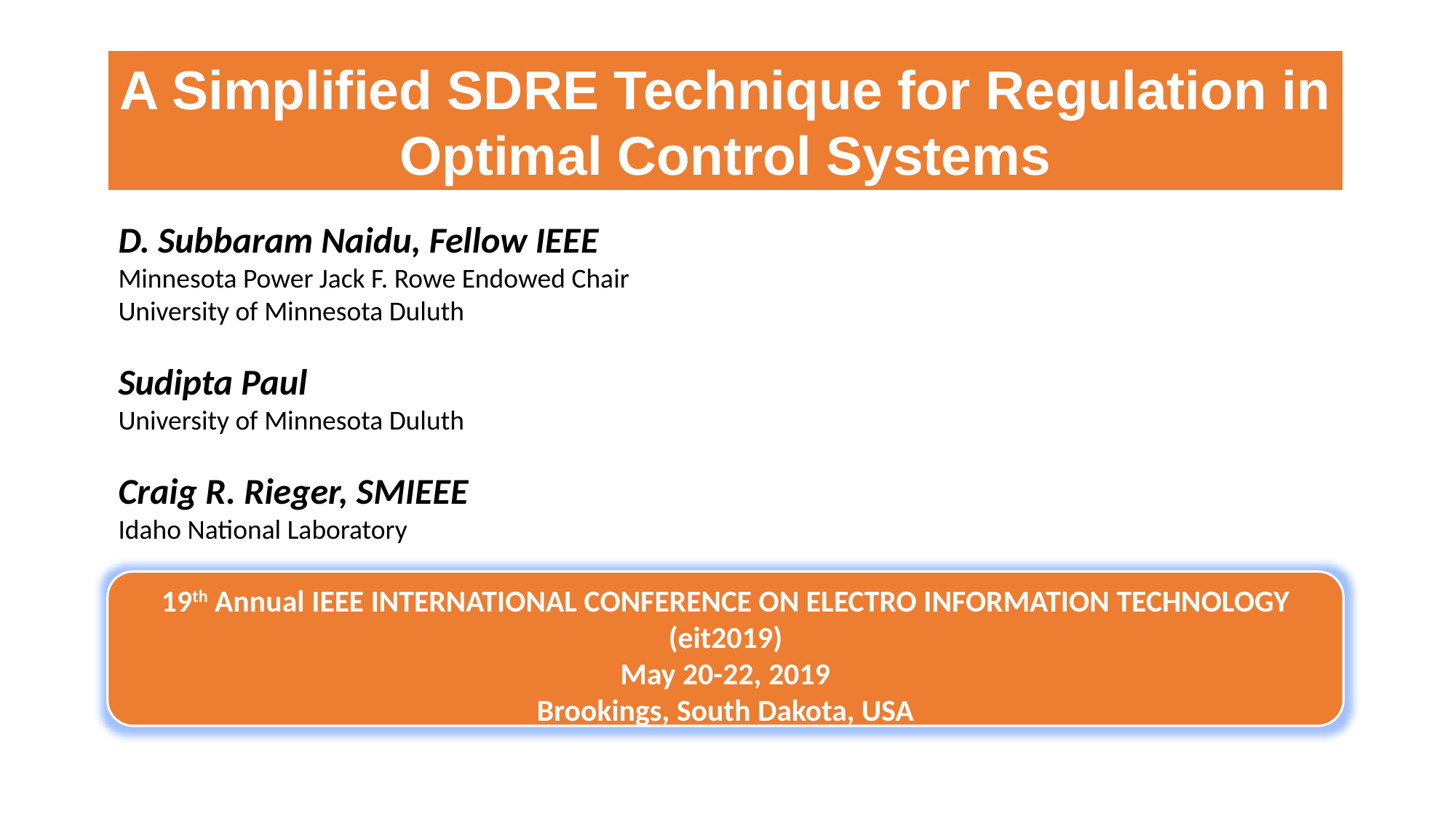

A Simplified SDRE Technique for Regulation in Optimal Control Systems
D. Subbaram Naidu, Fellow IEEE
Minnesota Power Jack F. Rowe Endowed Chair
University of Minnesota Duluth

Sudipta Paul
University of Minnesota Duluth

Craig R. Rieger, SMIEEE
Idaho National Laboratory

19th Annual IEEE INTERNATIONAL CONFERENCE ON ELECTRO INFORMATION TECHNOLOGY (eit2019)
May 20-22, 2019
Brookings, South Dakota, USA